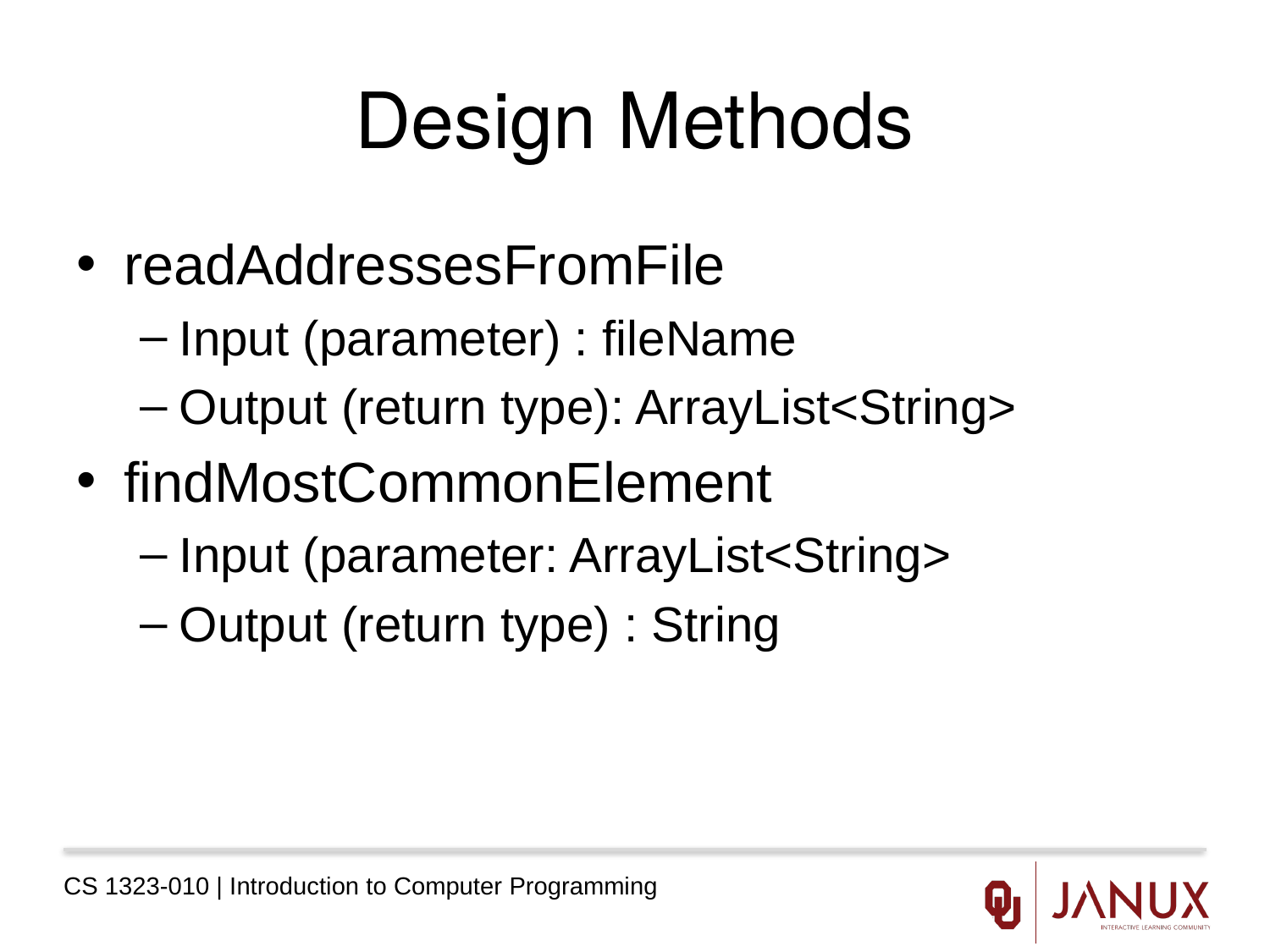

# Design Methods
readAddressesFromFile
Input (parameter) : fileName
Output (return type): ArrayList<String>
findMostCommonElement
Input (parameter: ArrayList<String>
Output (return type) : String